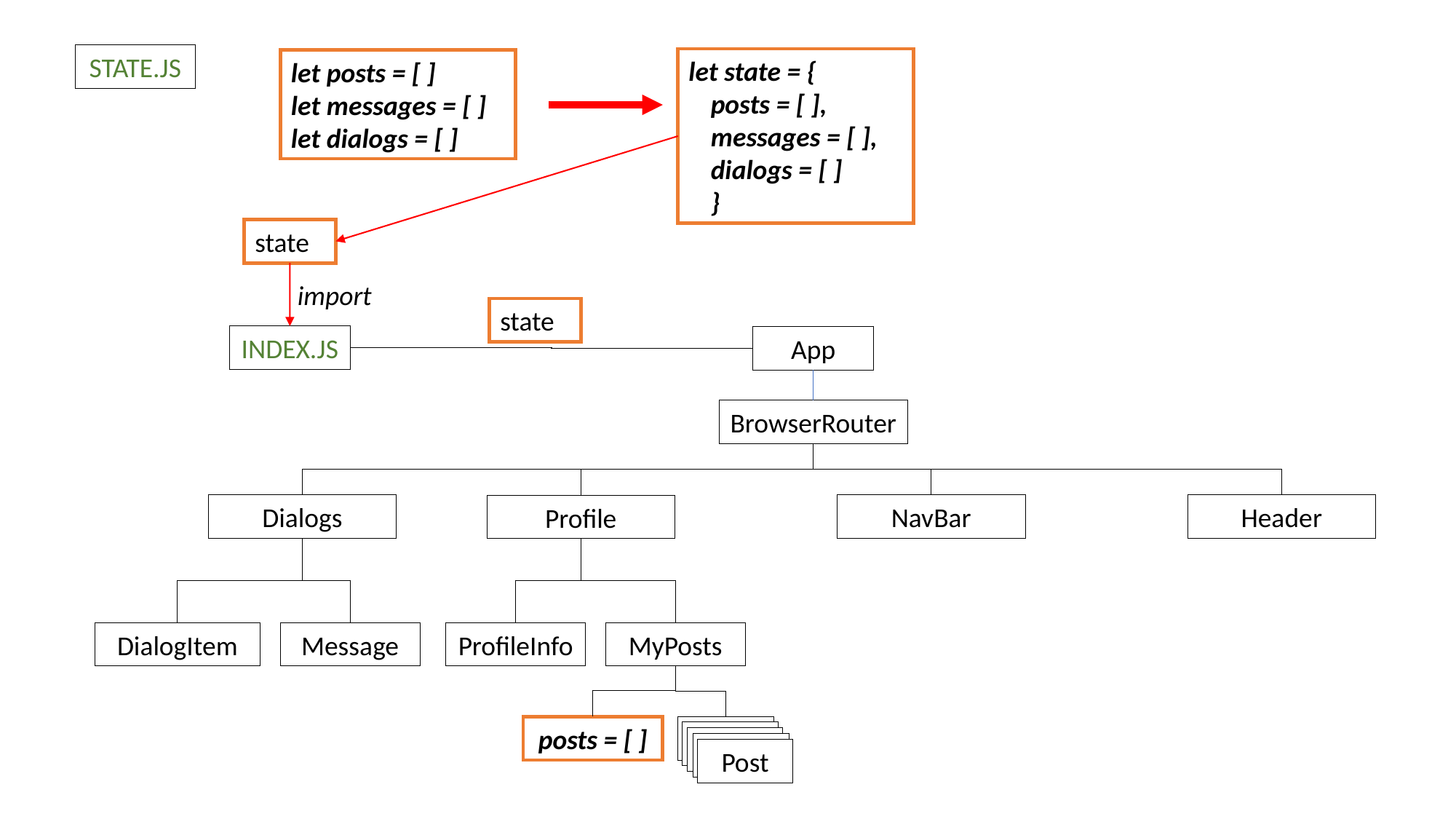

STATE.JS
let state = {
posts = [ ],
messages = [ ],
dialogs = [ ]
}
let posts = [ ]
let messages = [ ]
let dialogs = [ ]
state
import
state
INDEX.JS
App
BrowserRouter
Dialogs
NavBar
Header
Profile
DialogItem
ProfileInfo
Message
MyPosts

posts = [ ]

Post